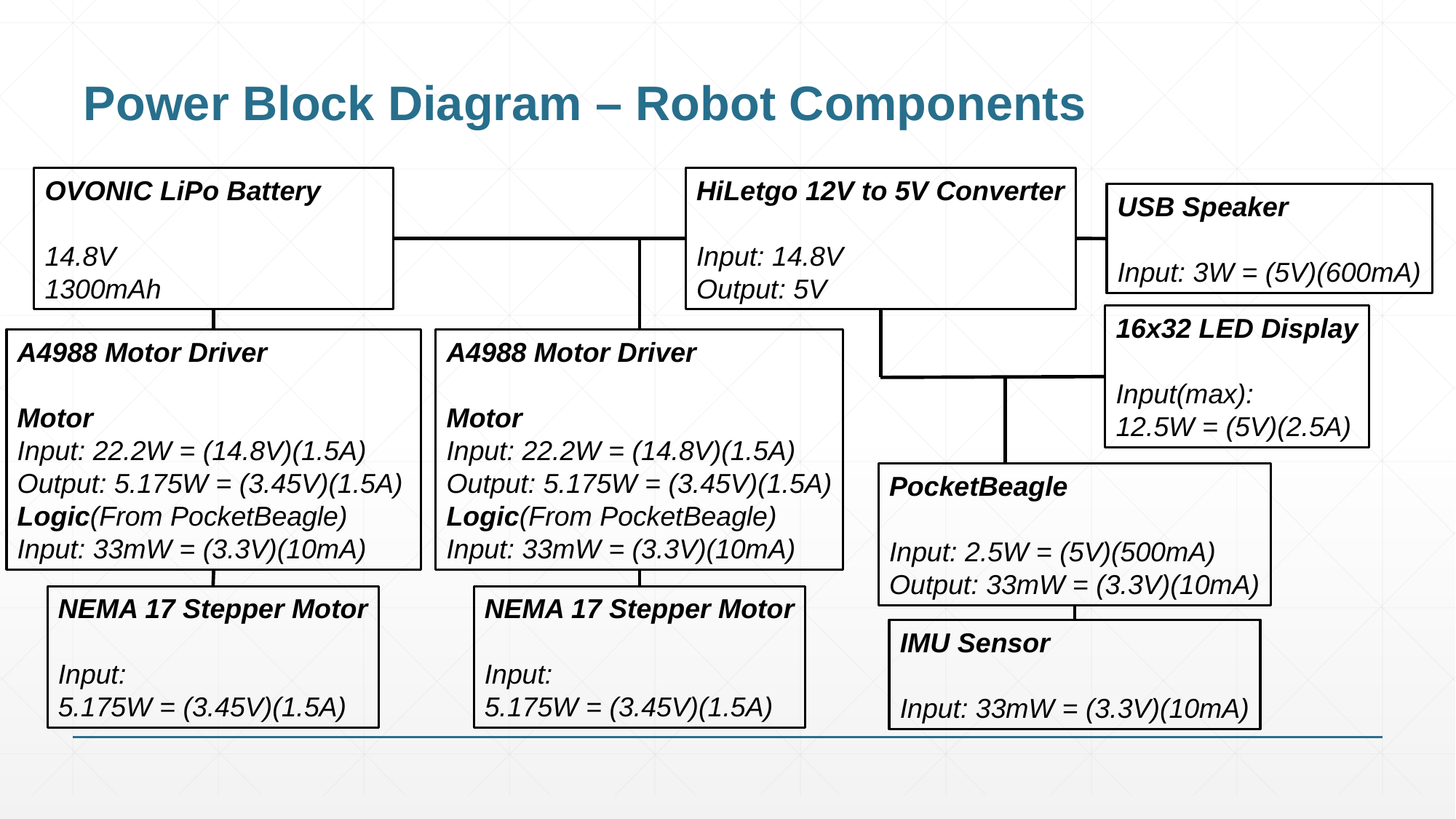

# Power Block Diagram – Robot Components
OVONIC LiPo Battery

14.8V
1300mAh
HiLetgo 12V to 5V Converter

Input: 14.8V
Output: 5V
USB Speaker

Input: 3W = (5V)(600mA)
16x32 LED Display

Input(max):
12.5W = (5V)(2.5A)
A4988 Motor Driver

Motor
Input: 22.2W = (14.8V)(1.5A)
Output: 5.175W = (3.45V)(1.5A)
Logic(From PocketBeagle)
Input: 33mW = (3.3V)(10mA)
A4988 Motor Driver

Motor
Input: 22.2W = (14.8V)(1.5A)
Output: 5.175W = (3.45V)(1.5A)
Logic(From PocketBeagle)
Input: 33mW = (3.3V)(10mA)
PocketBeagle

Input: 2.5W = (5V)(500mA)
Output: 33mW = (3.3V)(10mA)
NEMA 17 Stepper Motor

Input:
5.175W = (3.45V)(1.5A)
NEMA 17 Stepper Motor

Input:
5.175W = (3.45V)(1.5A)
IMU Sensor

Input: 33mW = (3.3V)(10mA)